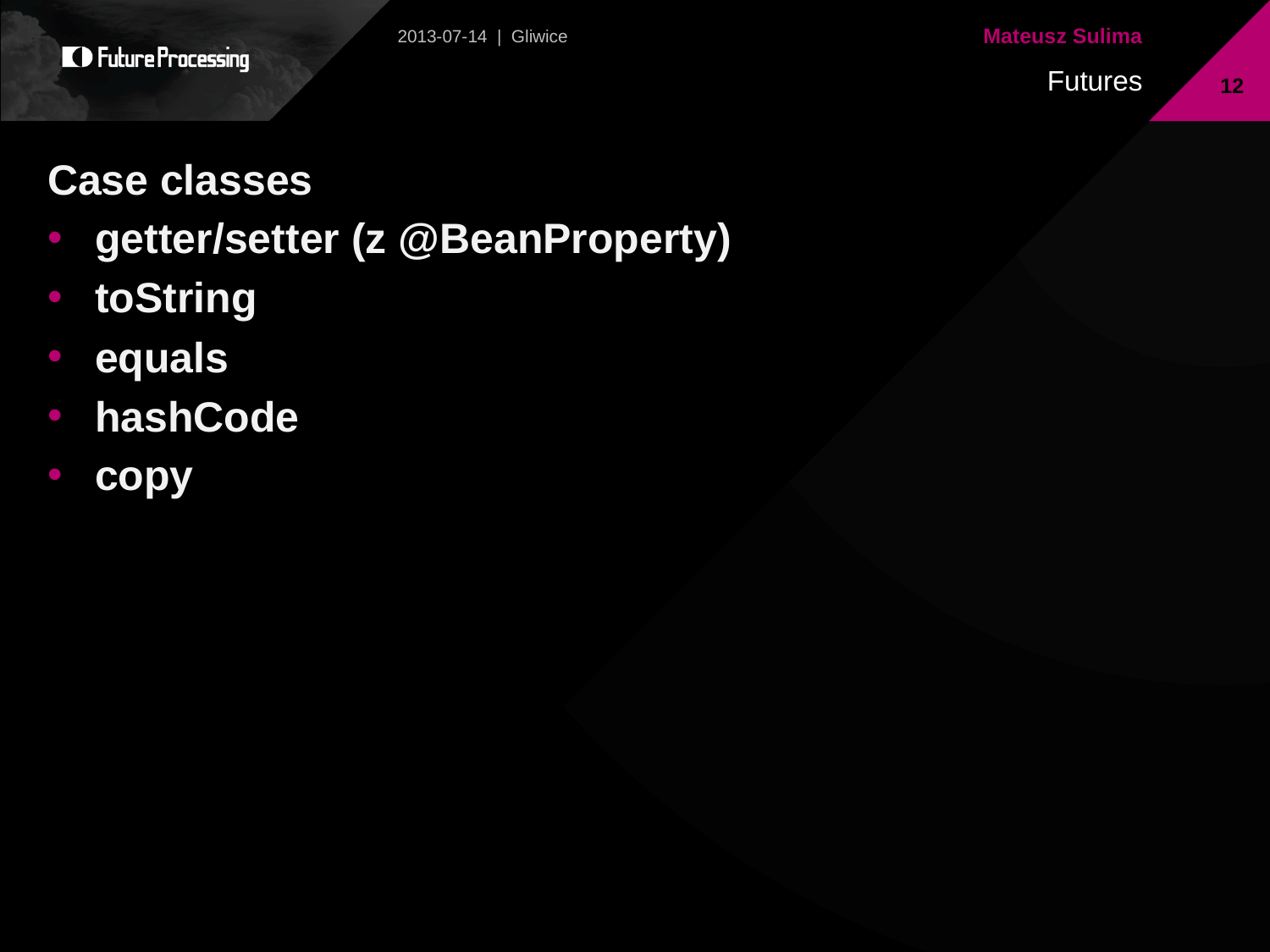

2013-07-14  |  Gliwice
12
Case classes
getter/setter (z @BeanProperty)
toString
equals
hashCode
copy